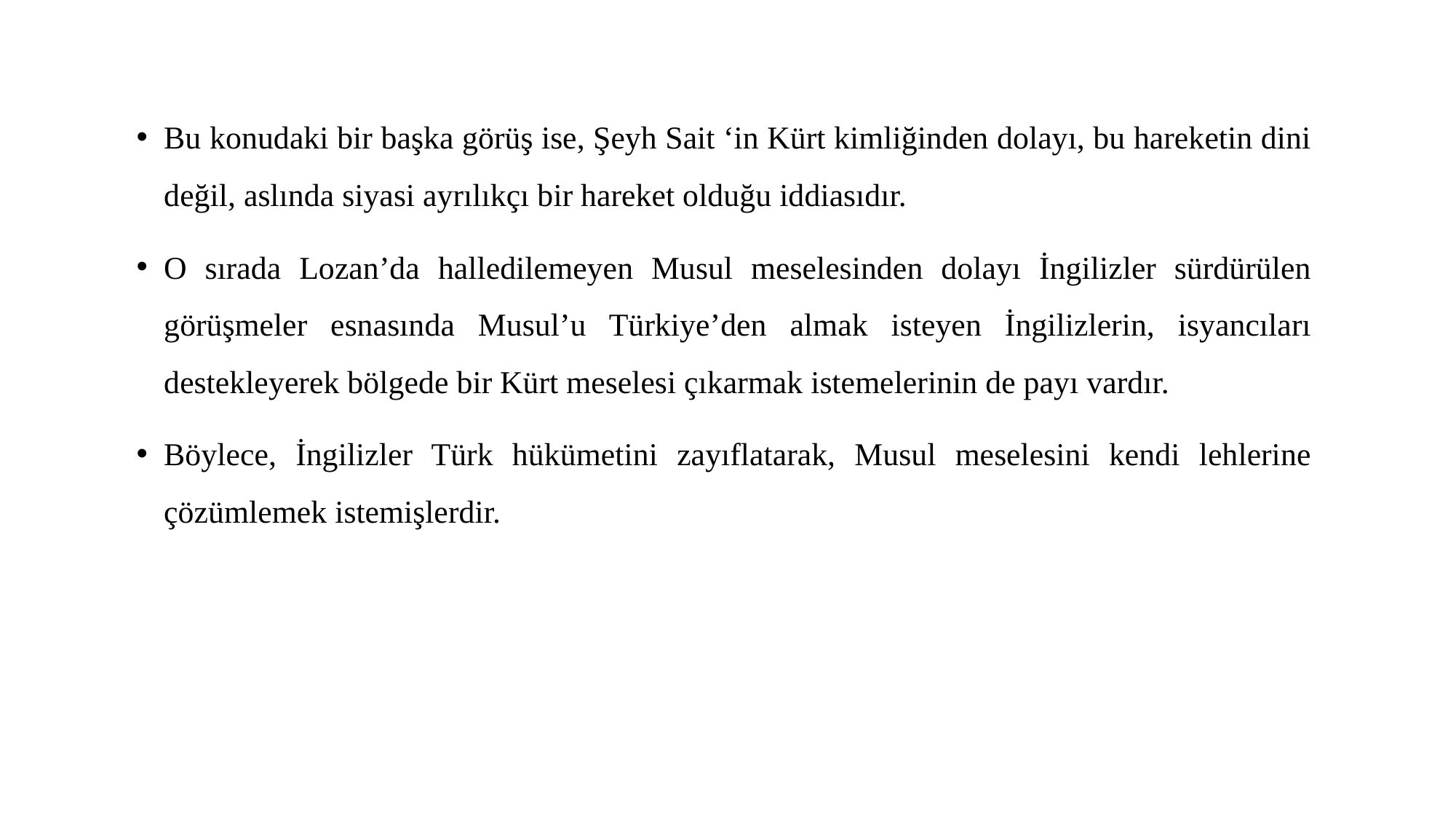

Bu konudaki bir başka görüş ise, Şeyh Sait ‘in Kürt kimliğinden dolayı, bu hareketin dini değil, aslında siyasi ayrılıkçı bir hareket olduğu iddiasıdır.
O sırada Lozan’da halledilemeyen Musul meselesinden dolayı İngilizler sürdürülen görüşmeler esnasında Musul’u Türkiye’den almak isteyen İngilizlerin, isyancıları destekleyerek bölgede bir Kürt meselesi çıkarmak istemelerinin de payı vardır.
Böylece, İngilizler Türk hükümetini zayıflatarak, Musul meselesini kendi lehlerine çözümlemek istemişlerdir.